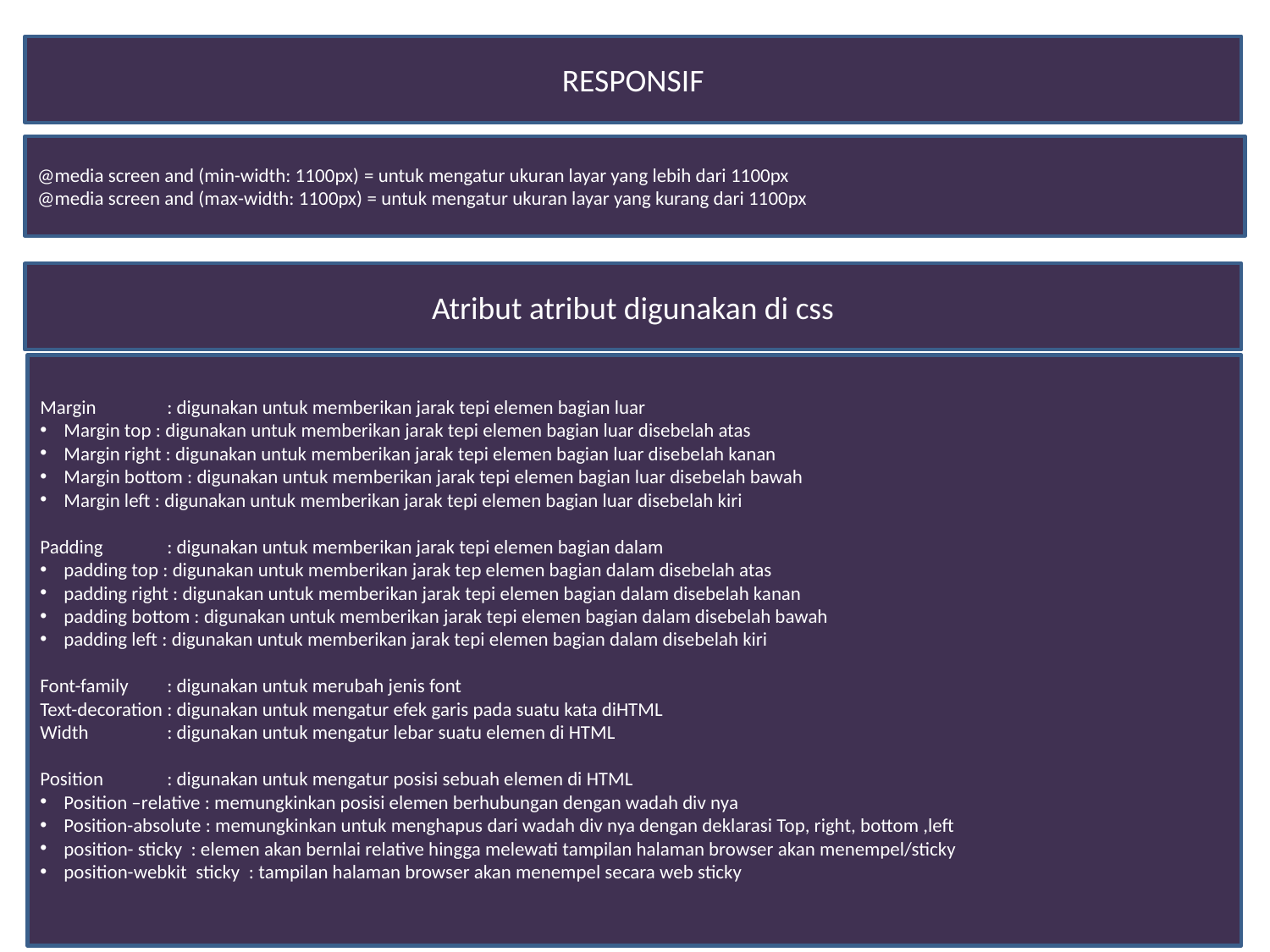

RESPONSIF
@media screen and (min-width: 1100px) = untuk mengatur ukuran layar yang lebih dari 1100px
@media screen and (max-width: 1100px) = untuk mengatur ukuran layar yang kurang dari 1100px
Atribut atribut digunakan di css
Margin	: digunakan untuk memberikan jarak tepi elemen bagian luar
Margin top : digunakan untuk memberikan jarak tepi elemen bagian luar disebelah atas
Margin right : digunakan untuk memberikan jarak tepi elemen bagian luar disebelah kanan
Margin bottom : digunakan untuk memberikan jarak tepi elemen bagian luar disebelah bawah
Margin left : digunakan untuk memberikan jarak tepi elemen bagian luar disebelah kiri

Padding	: digunakan untuk memberikan jarak tepi elemen bagian dalam
padding top : digunakan untuk memberikan jarak tep elemen bagian dalam disebelah atas
padding right : digunakan untuk memberikan jarak tepi elemen bagian dalam disebelah kanan
padding bottom : digunakan untuk memberikan jarak tepi elemen bagian dalam disebelah bawah
padding left : digunakan untuk memberikan jarak tepi elemen bagian dalam disebelah kiri

Font-family	: digunakan untuk merubah jenis font
Text-decoration	: digunakan untuk mengatur efek garis pada suatu kata diHTML
Width	: digunakan untuk mengatur lebar suatu elemen di HTML

Position	: digunakan untuk mengatur posisi sebuah elemen di HTML
Position –relative : memungkinkan posisi elemen berhubungan dengan wadah div nya
Position-absolute : memungkinkan untuk menghapus dari wadah div nya dengan deklarasi Top, right, bottom ,left
position- sticky  : elemen akan bernlai relative hingga melewati tampilan halaman browser akan menempel/sticky
position-webkit  sticky  : tampilan halaman browser akan menempel secara web sticky